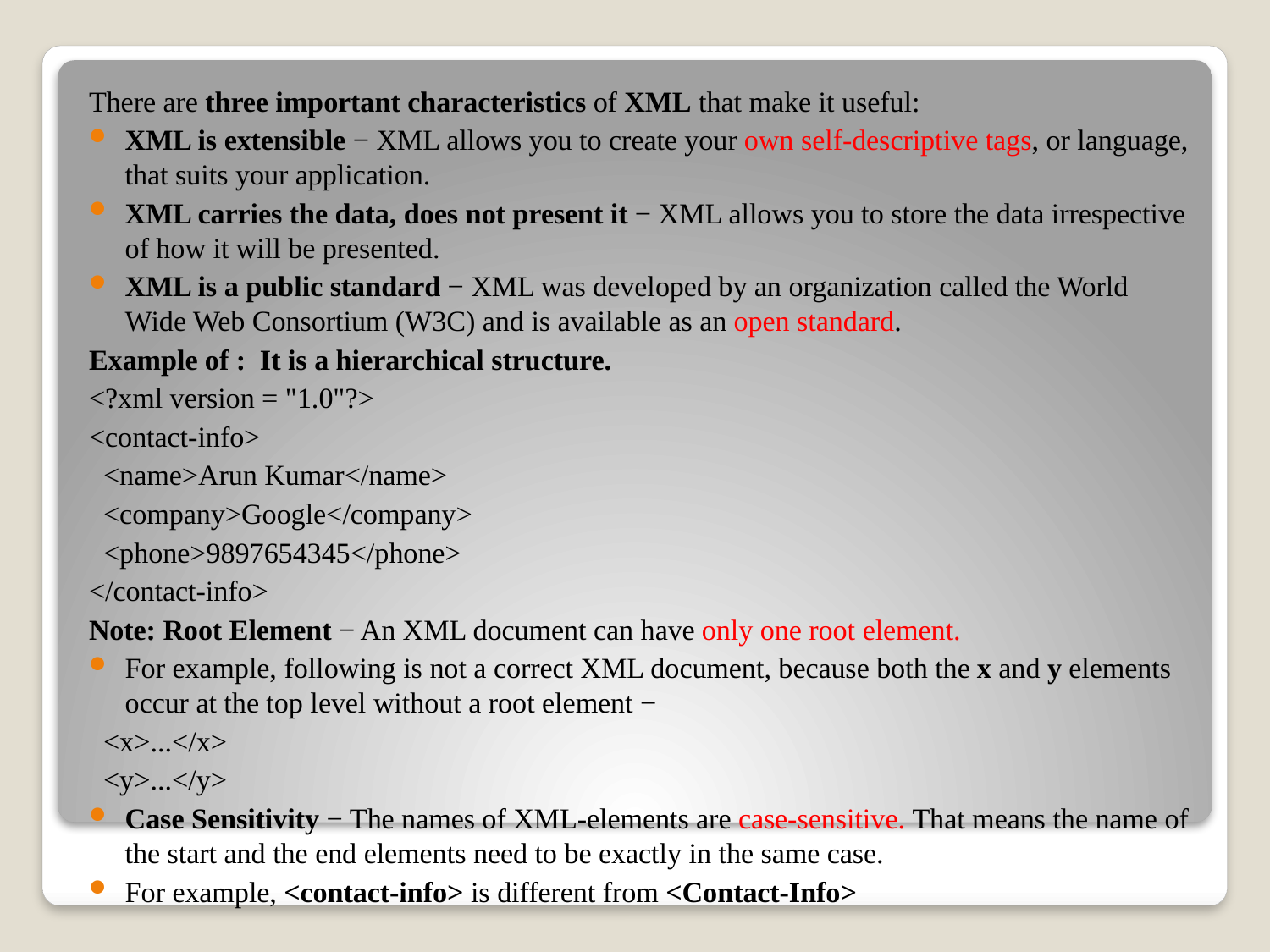

There are three important characteristics of XML that make it useful:
XML is extensible − XML allows you to create your own self-descriptive tags, or language, that suits your application.
XML carries the data, does not present it − XML allows you to store the data irrespective of how it will be presented.
XML is a public standard − XML was developed by an organization called the World Wide Web Consortium (W3C) and is available as an open standard.
Example of :  It is a hierarchical structure.
<?xml version = "1.0"?>
<contact-info>
  <name>Arun Kumar</name>
  <company>Google</company>
  <phone>9897654345</phone>
</contact-info>
Note: Root Element − An XML document can have only one root element.
For example, following is not a correct XML document, because both the x and y elements occur at the top level without a root element −
  <x>...</x>
  <y>...</y>
Case Sensitivity − The names of XML-elements are case-sensitive. That means the name of the start and the end elements need to be exactly in the same case.
For example, <contact-info> is different from <Contact-Info>